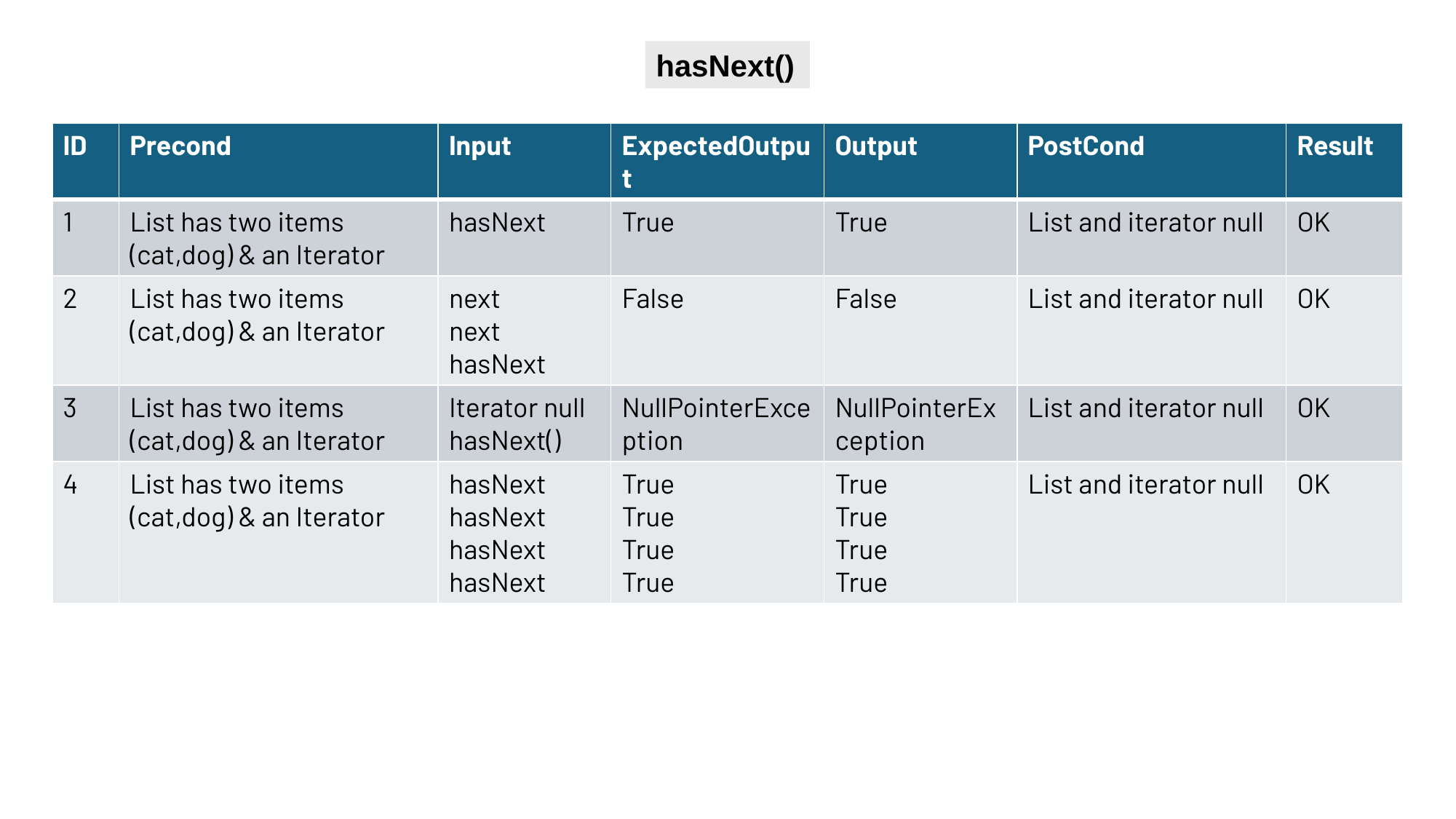

hasNext()
| ID | Precond | Input | ExpectedOutput | Output | PostCond | Result |
| --- | --- | --- | --- | --- | --- | --- |
| 1 | List has two items (cat,dog) & an Iterator | hasNext | True | True | List and iterator null | OK |
| 2 | List has two items (cat,dog) & an Iterator | next next hasNext | False | False | List and iterator null | OK |
| 3 | List has two items (cat,dog) & an Iterator | Iterator null hasNext() | NullPointerException | NullPointerException | List and iterator null | OK |
| 4 | List has two items (cat,dog) & an Iterator | hasNext hasNext hasNext hasNext | True True True True | True True True True | List and iterator null | OK |